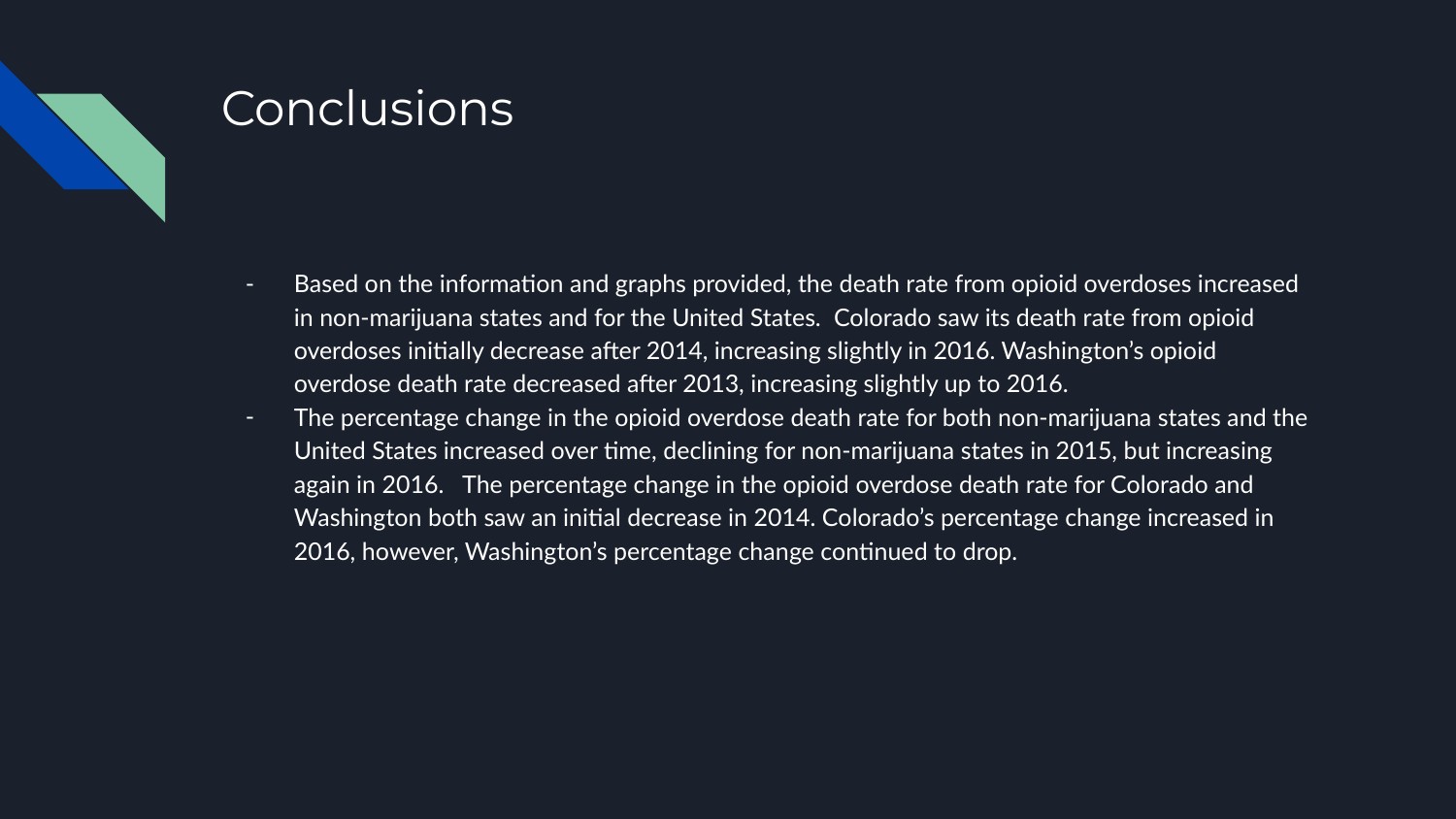

# Conclusions
Based on the information and graphs provided, the death rate from opioid overdoses increased in non-marijuana states and for the United States.  Colorado saw its death rate from opioid overdoses initially decrease after 2014, increasing slightly in 2016. Washington’s opioid overdose death rate decreased after 2013, increasing slightly up to 2016.
The percentage change in the opioid overdose death rate for both non-marijuana states and the United States increased over time, declining for non-marijuana states in 2015, but increasing again in 2016.   The percentage change in the opioid overdose death rate for Colorado and Washington both saw an initial decrease in 2014. Colorado’s percentage change increased in 2016, however, Washington’s percentage change continued to drop.